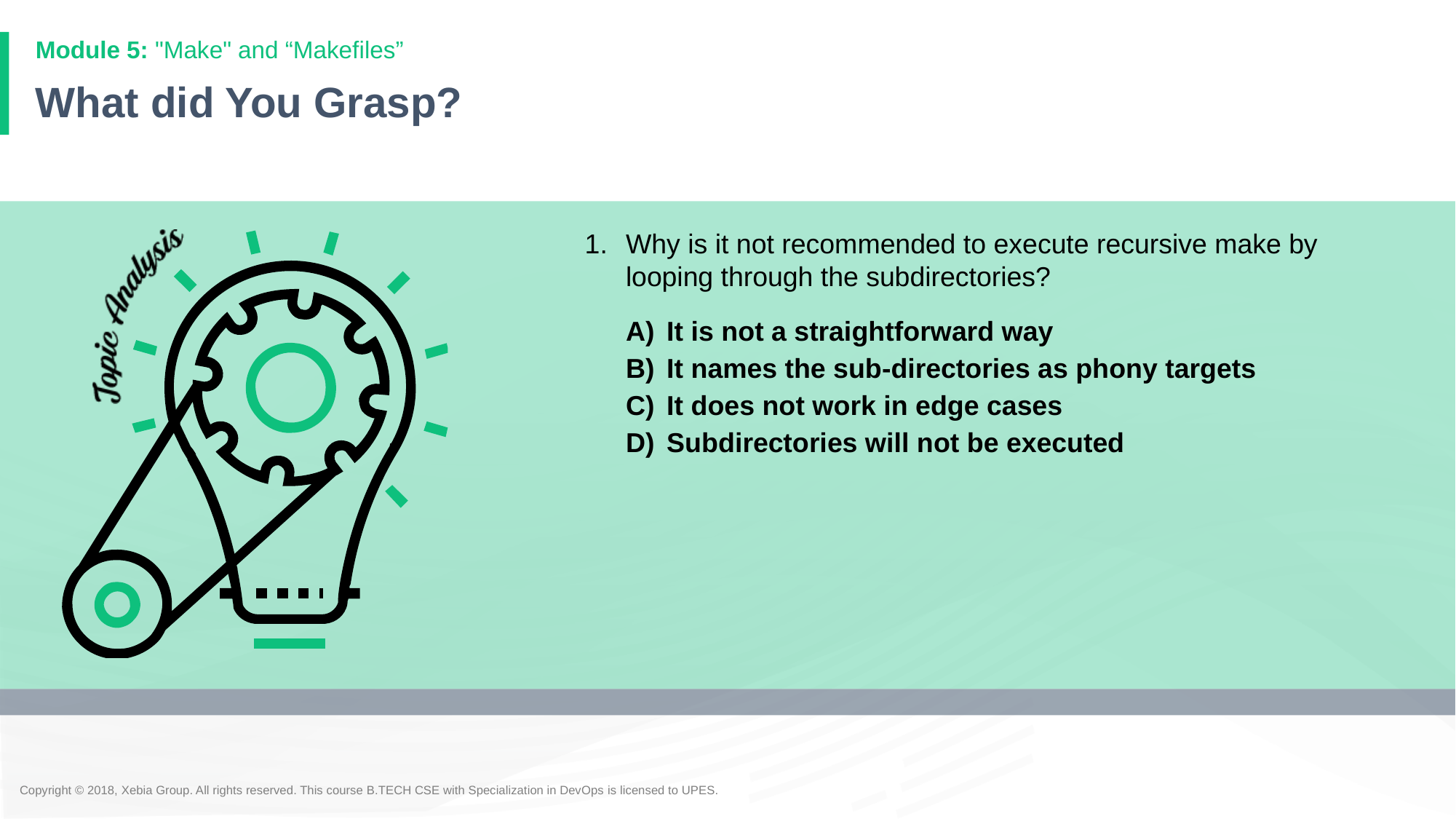

Module 5: "Make" and “Makefiles”
# What did You Grasp?
Why is it not recommended to execute recursive make by looping through the subdirectories?
It is not a straightforward way
It names the sub-directories as phony targets
It does not work in edge cases
Subdirectories will not be executed